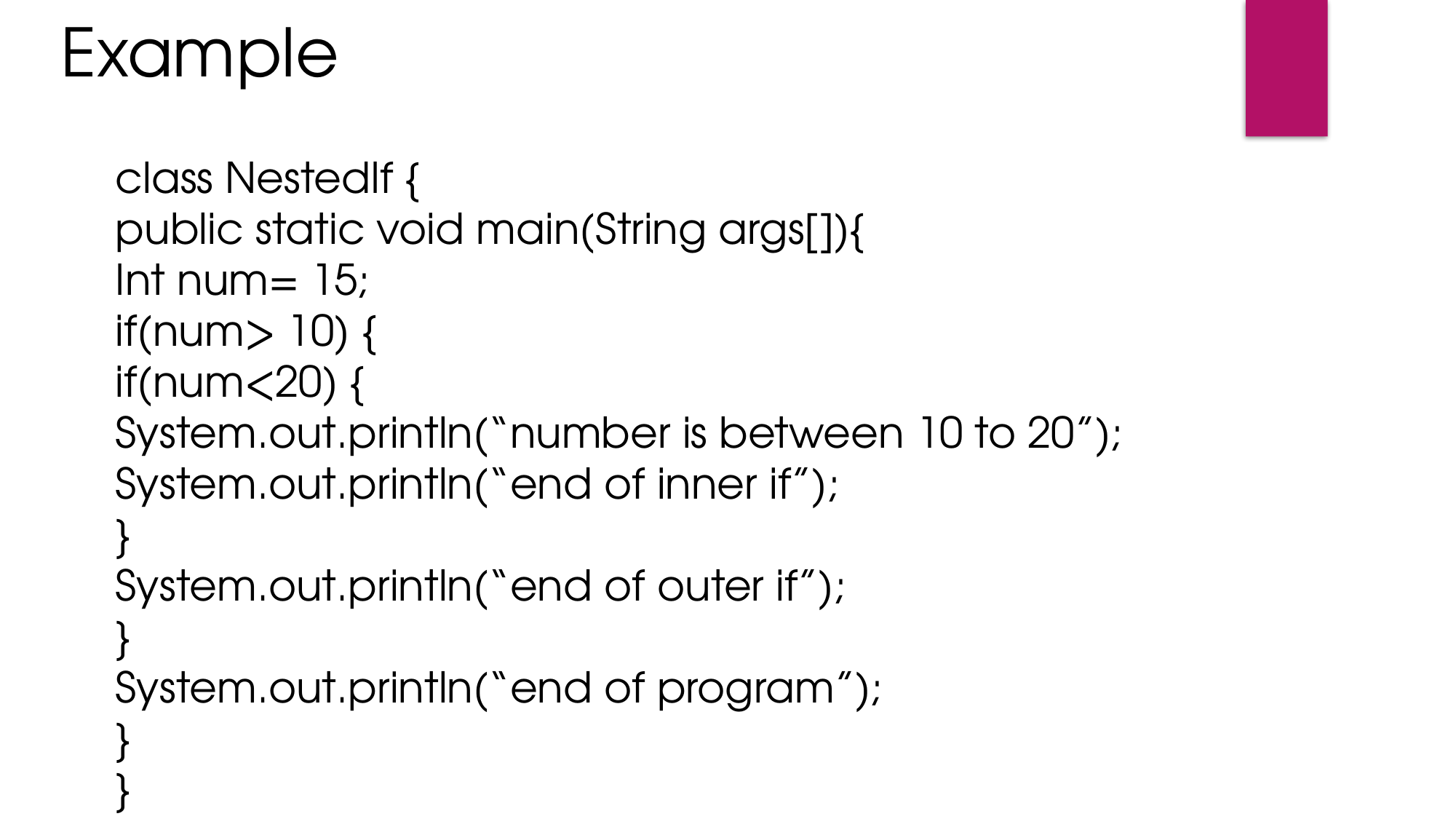

Example

class NestedIf {
public static void main(String args[]){
Int num= 15;
if(num> 10) {
if(num<20) {
System.out.println(“number is between 10 to 20”);
System.out.println(“end of inner if”);
}
System.out.println(“end of outer if”);
}
System.out.println(“end of program”);
}
}